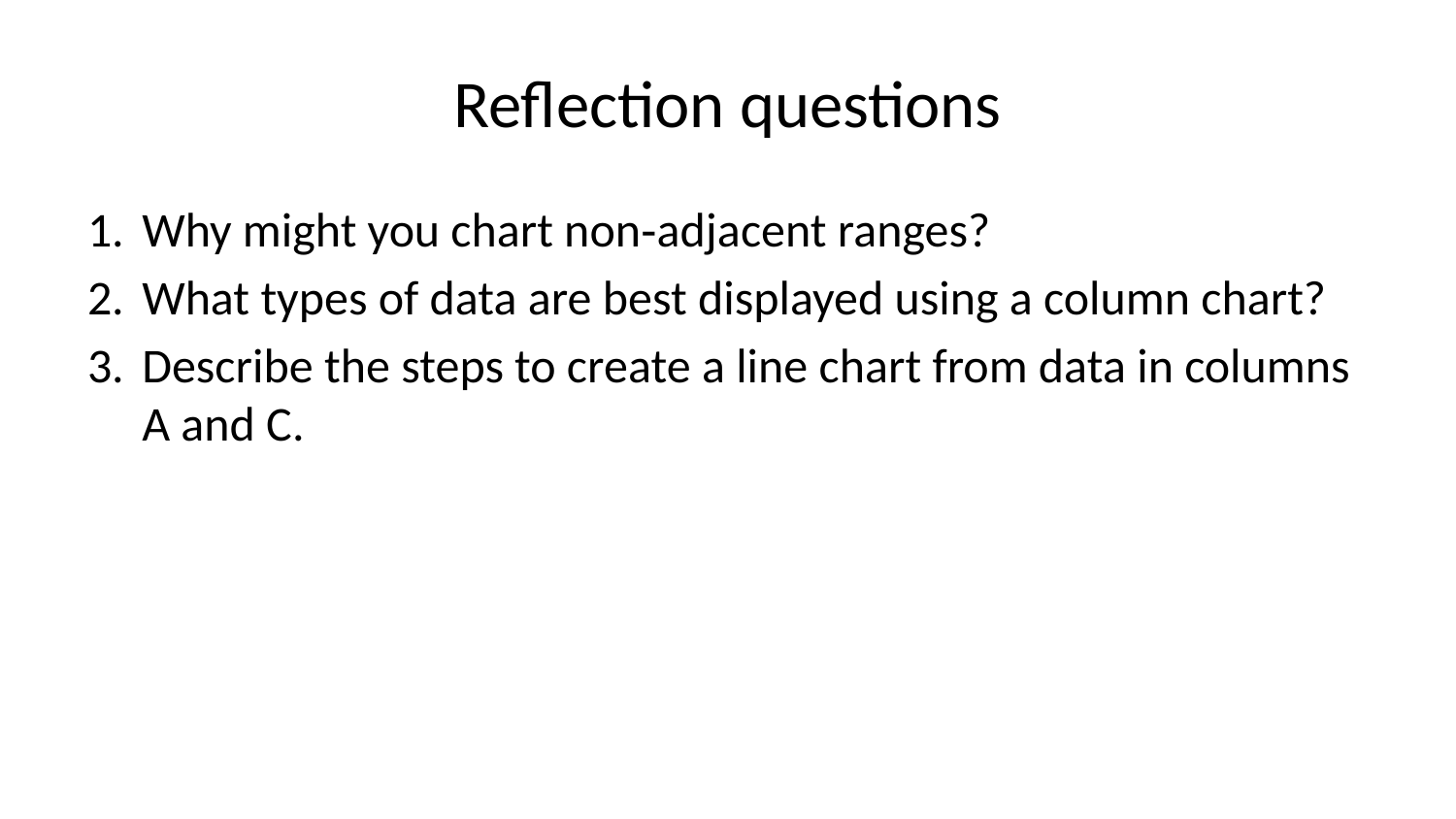

# Reflection questions
Why might you chart non‑adjacent ranges?
What types of data are best displayed using a column chart?
Describe the steps to create a line chart from data in columns A and C.